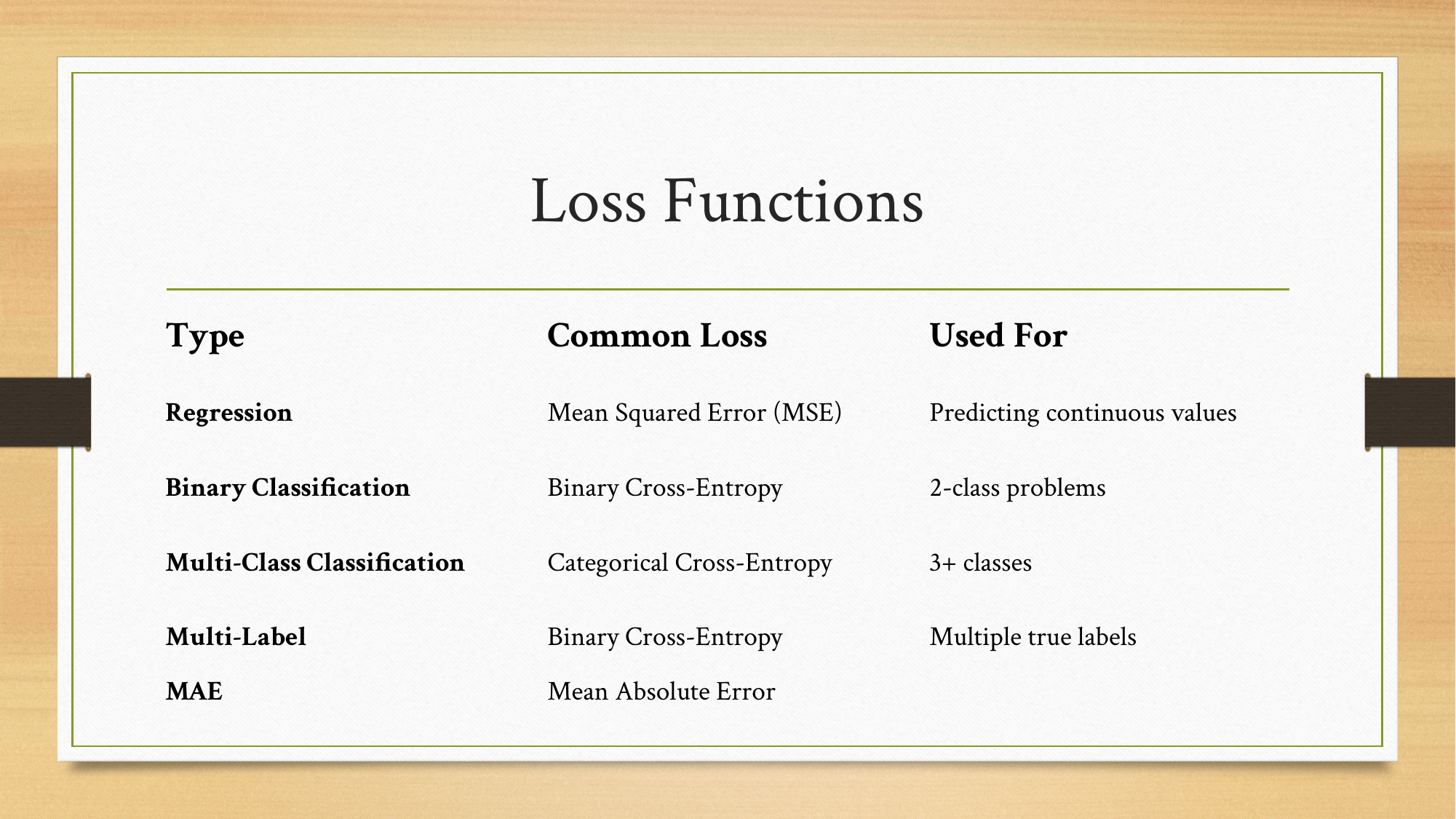

# Loss Functions
| Type | Common Loss | Used For |
| --- | --- | --- |
| Regression | Mean Squared Error (MSE) | Predicting continuous values |
| Binary Classification | Binary Cross-Entropy | 2-class problems |
| Multi-Class Classification | Categorical Cross-Entropy | 3+ classes |
| Multi-Label | Binary Cross-Entropy | Multiple true labels |
| MAE | Mean Absolute Error |  |